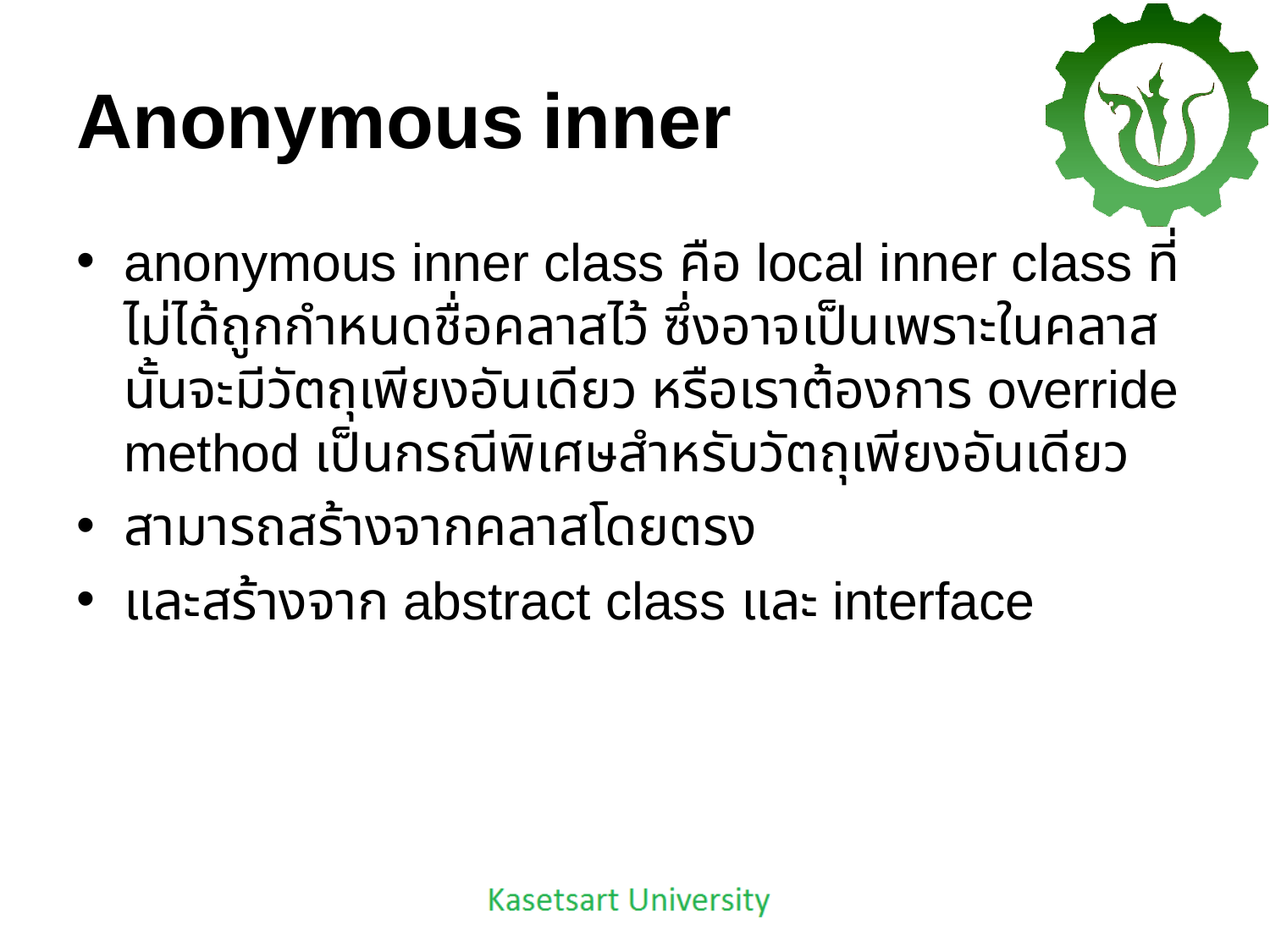

# Anonymous inner
anonymous inner class คือ local inner class ที่ไม่ได้ถูกกำหนดชื่อคลาสไว้ ซึ่งอาจเป็นเพราะในคลาสนั้นจะมีวัตถุเพียงอันเดียว หรือเราต้องการ override method เป็นกรณีพิเศษสำหรับวัตถุเพียงอันเดียว
สามารถสร้างจากคลาสโดยตรง
และสร้างจาก abstract class และ interface